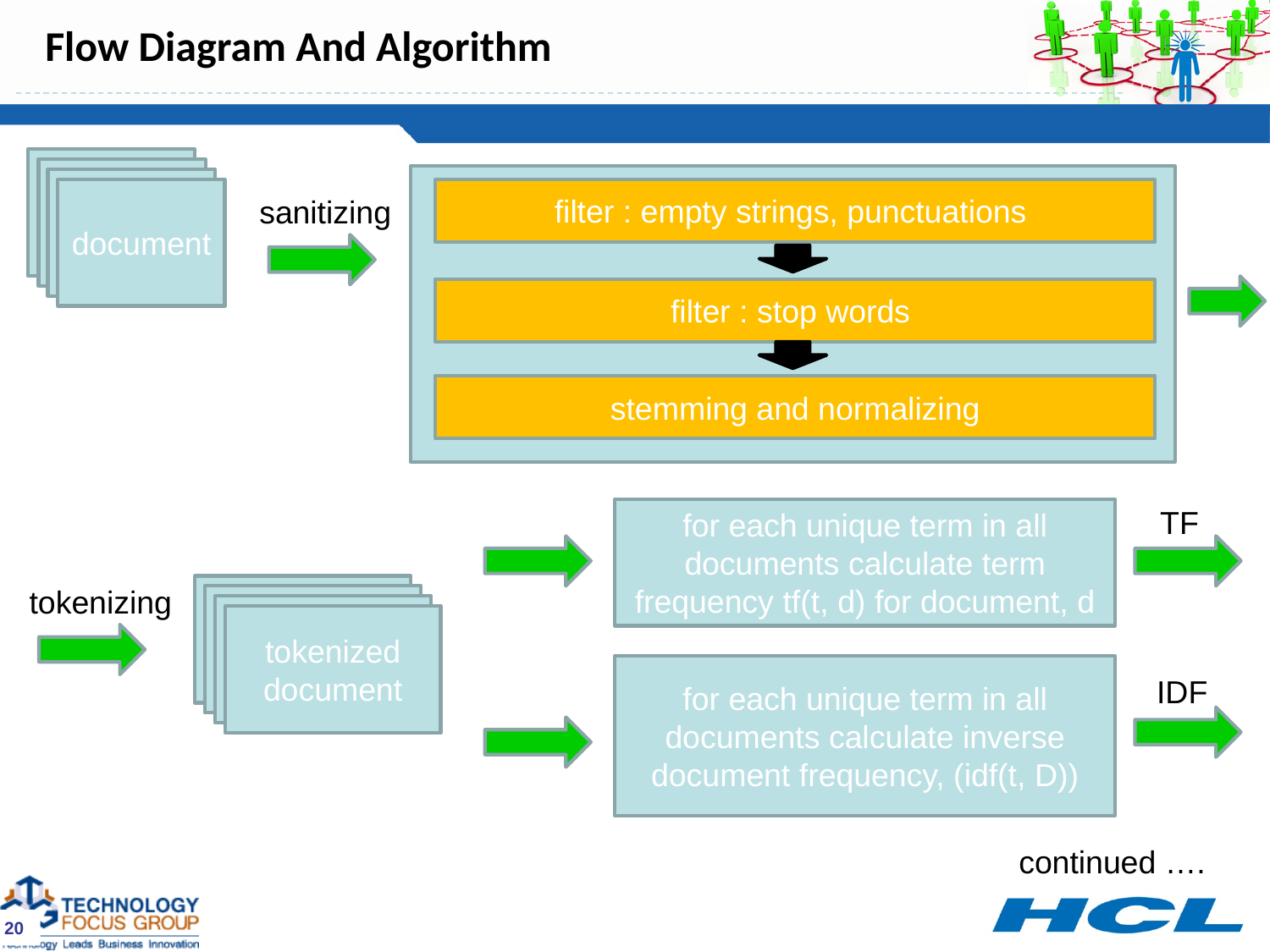

# Flow Diagram And Algorithm

document
filter : empty strings, punctuations
sanitizing

filter : stop words

stemming and normalizing
TF
for each unique term in all documents calculate term frequency tf(t, d) for document, d

tokenizing

tokenized document

for each unique term in all documents calculate inverse document frequency, (idf(t, D))
IDF

continued ….